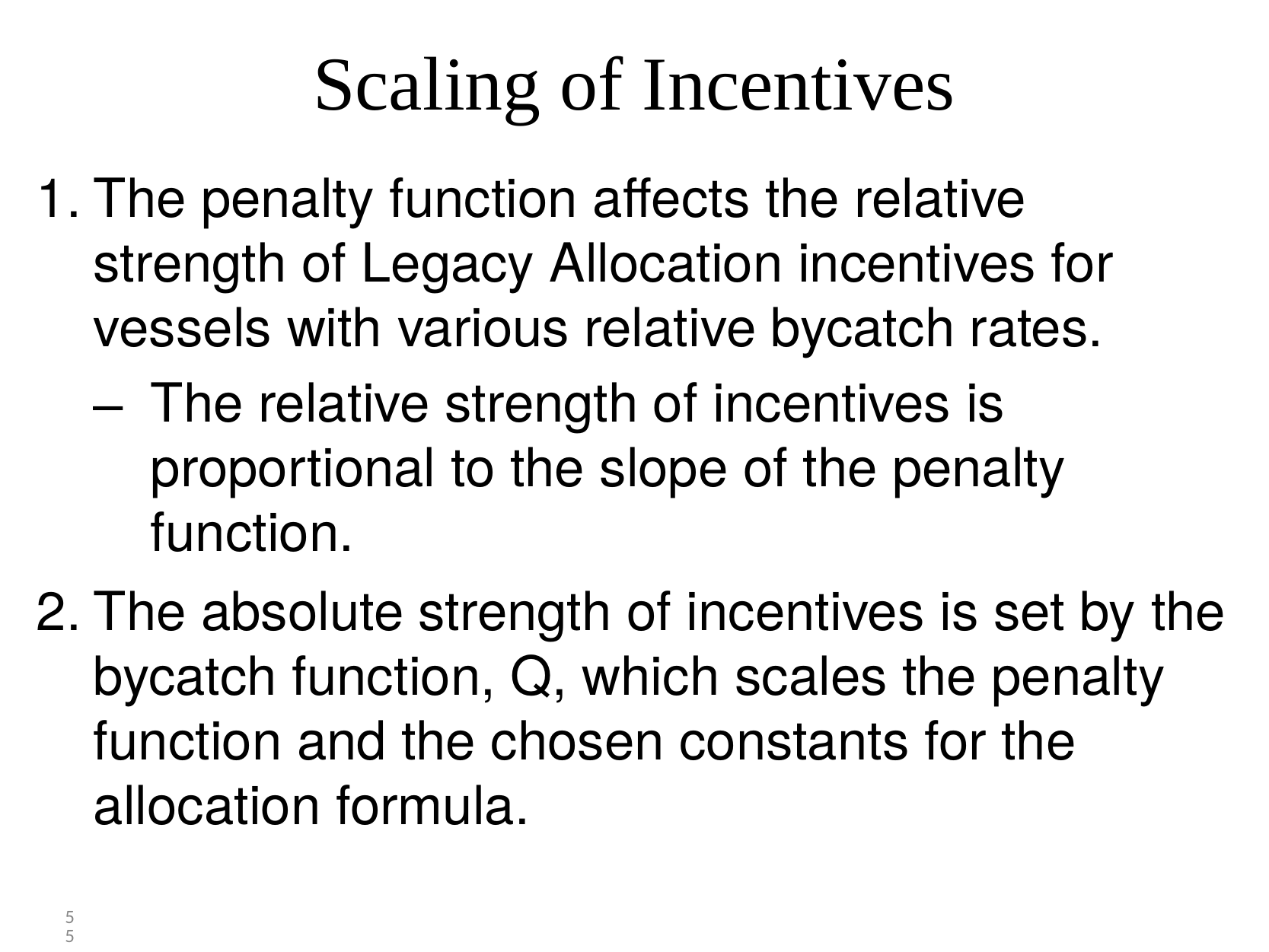

# Scaling of Incentives
The penalty function affects the relative strength of Legacy Allocation incentives for vessels with various relative bycatch rates.
The relative strength of incentives is proportional to the slope of the penalty function.
The absolute strength of incentives is set by the bycatch function, Q, which scales the penalty function and the chosen constants for the allocation formula.
55